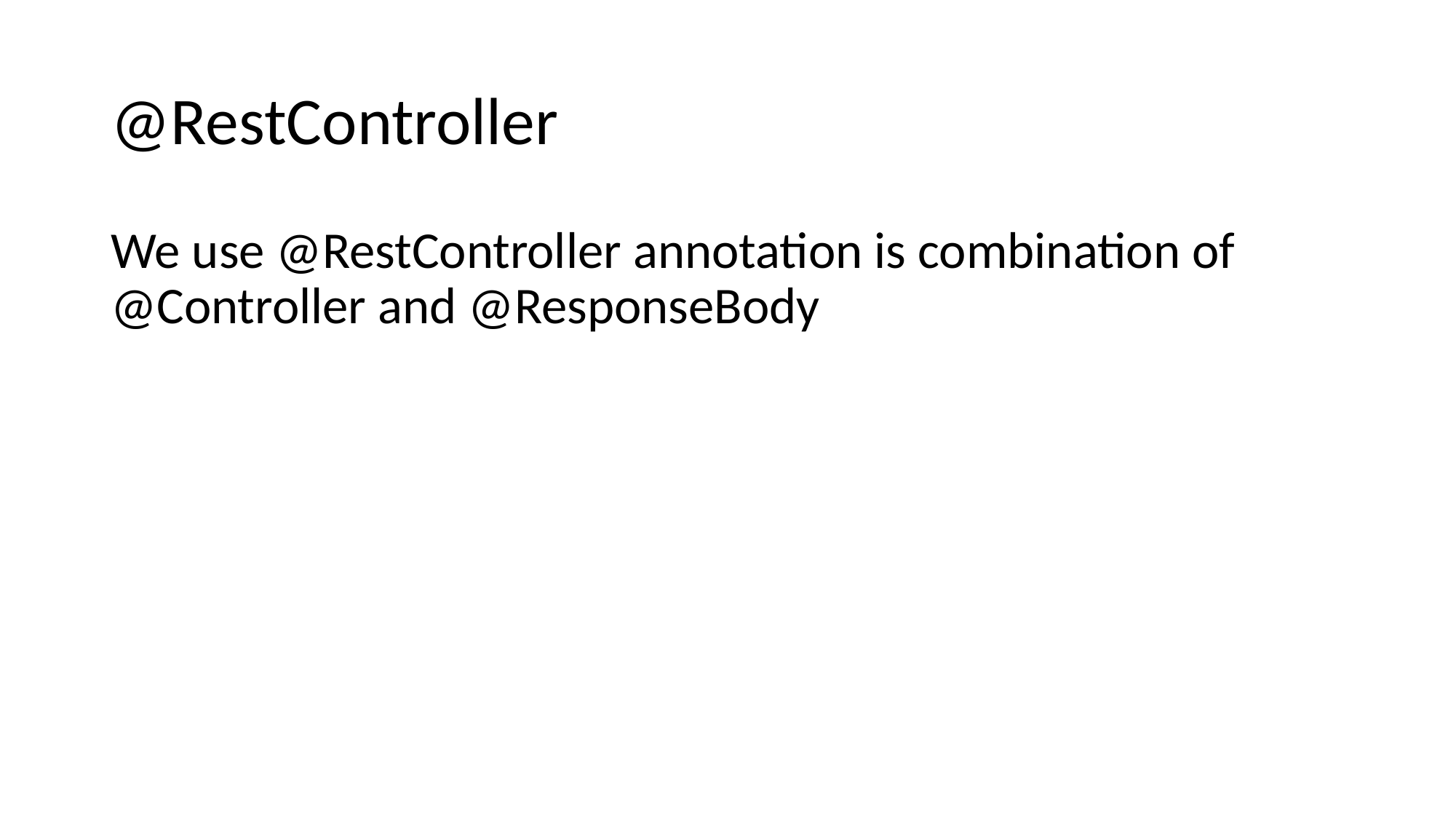

# @RestController
We use @RestController annotation is combination of @Controller and @ResponseBody